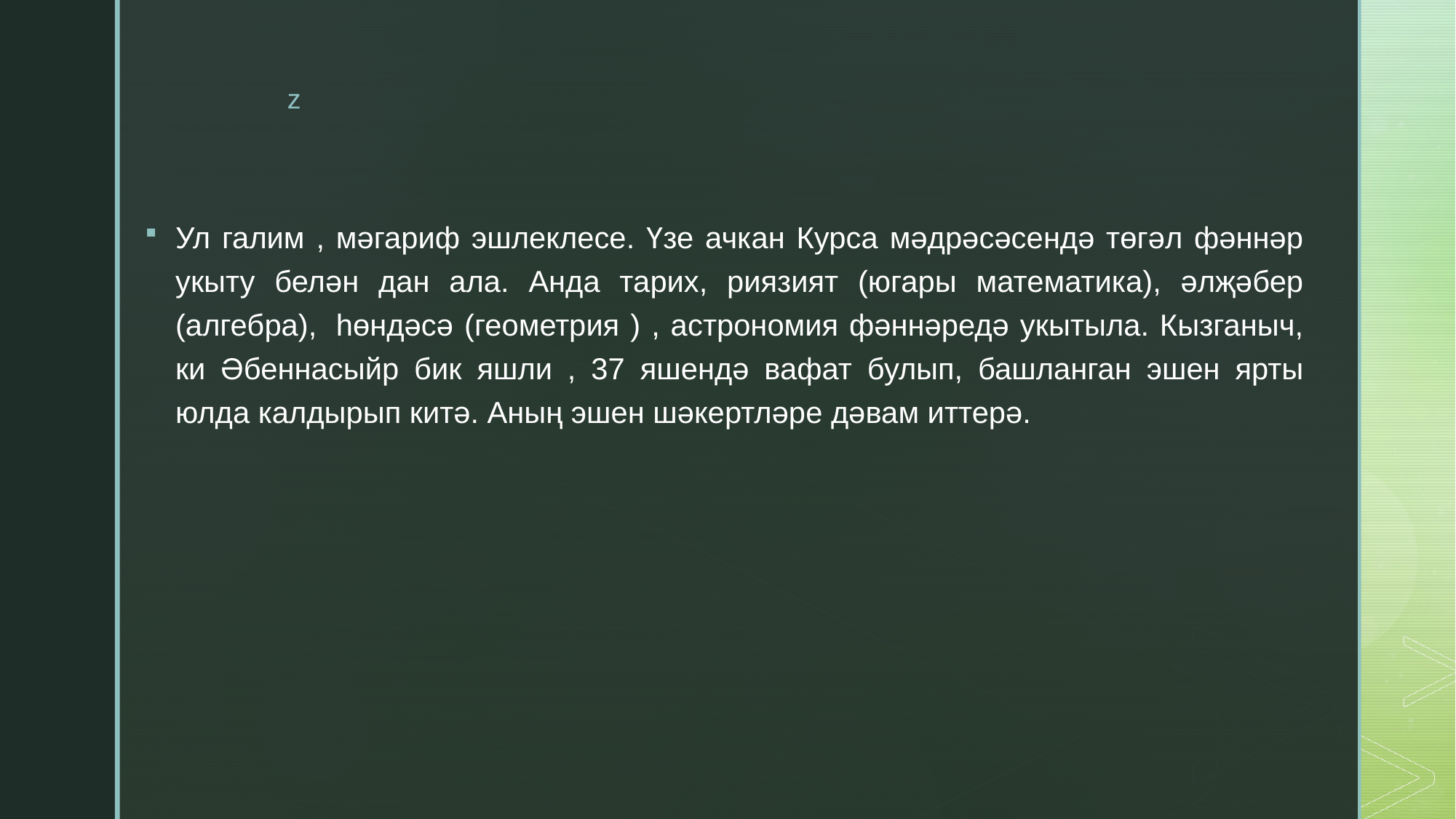

Ул галим , мәгариф эшлеклесе. Үзе ачкан Курса мәдрәсәсендә төгәл фәннәр укыту белән дан ала. Анда тарих, риязият (югары математика), әлҗәбер (алгебра),  һөндәсә (геометрия ) , астрономия фәннәредә укытыла. Кызганыч, ки Әбеннасыйр бик яшли , 37 яшендә вафат булып, башланган эшен ярты юлда калдырып китә. Аның эшен шәкертләре дәвам иттерә.